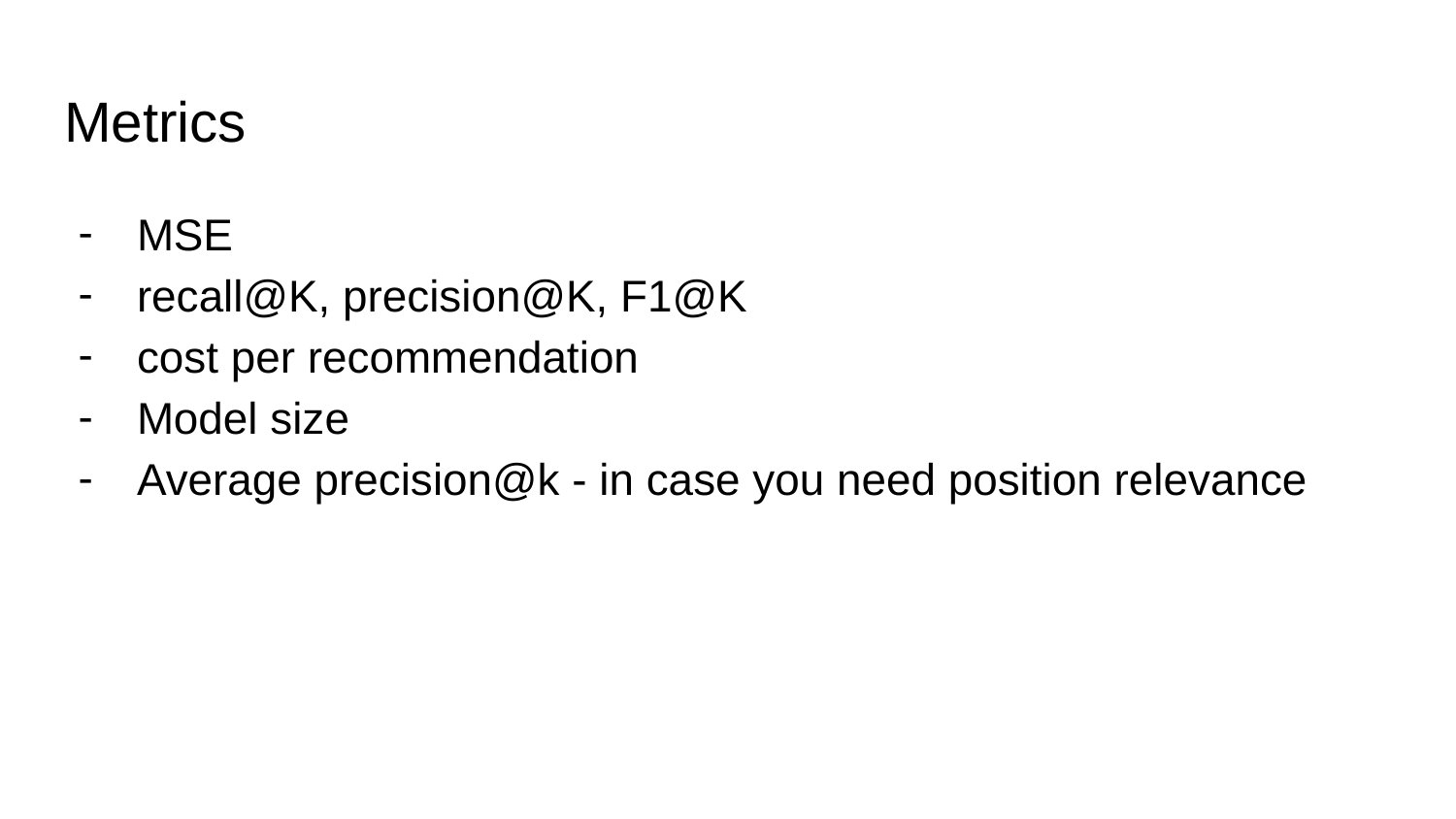

# Metrics
MSE
recall@K, precision@K, F1@K
cost per recommendation
Model size
Average precision@k - in case you need position relevance